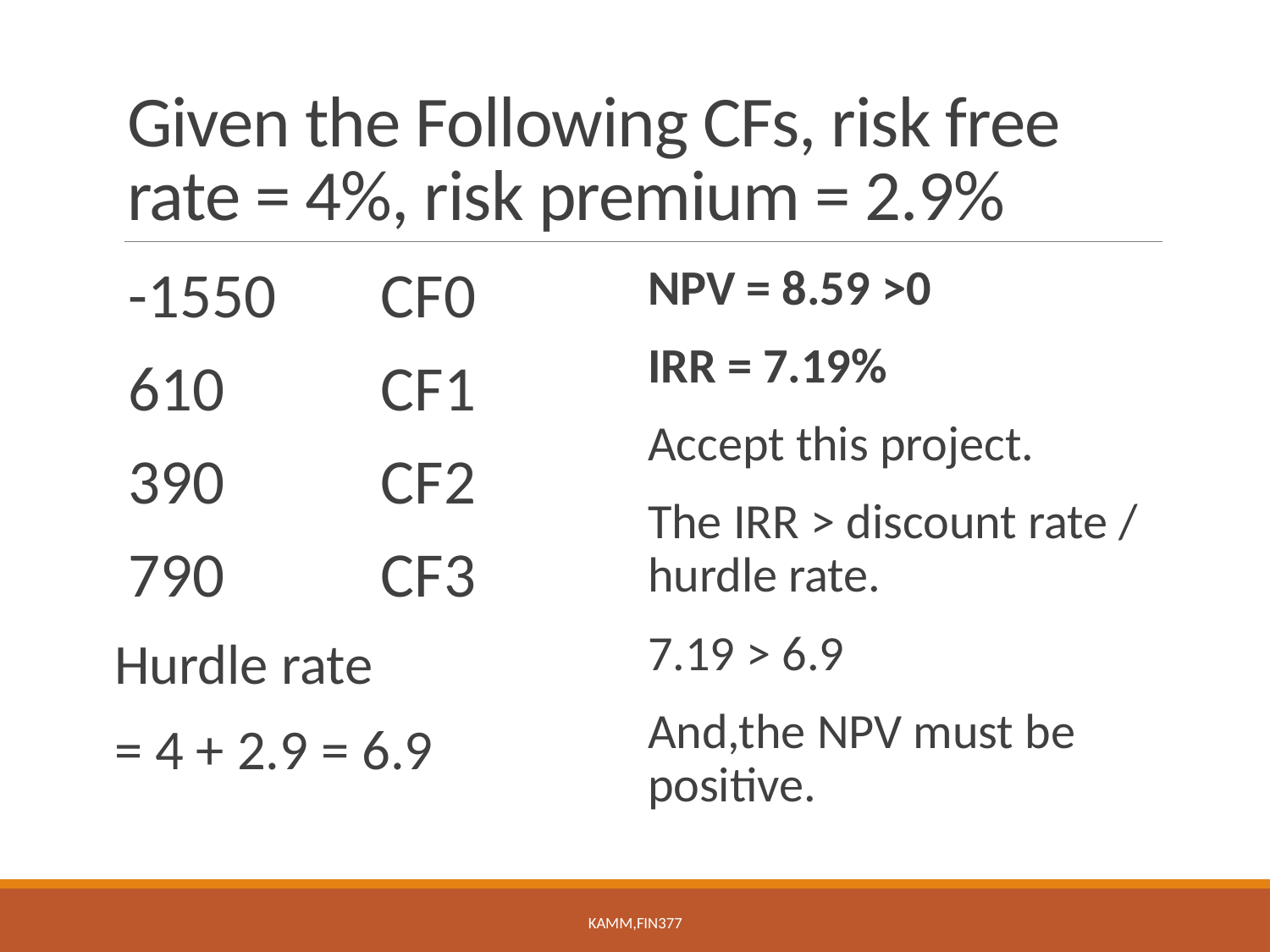

# Given the Following CFs, risk free rate = 4%, risk premium = 2.9%
-1550 	CF0
610		CF1
390		CF2
790		CF3
Hurdle rate
= 4 + 2.9 = 6.9
NPV = 8.59 >0
IRR = 7.19%
Accept this project.
The IRR > discount rate / hurdle rate.
7.19 > 6.9
And,the NPV must be positive.

KAMM,FIN377